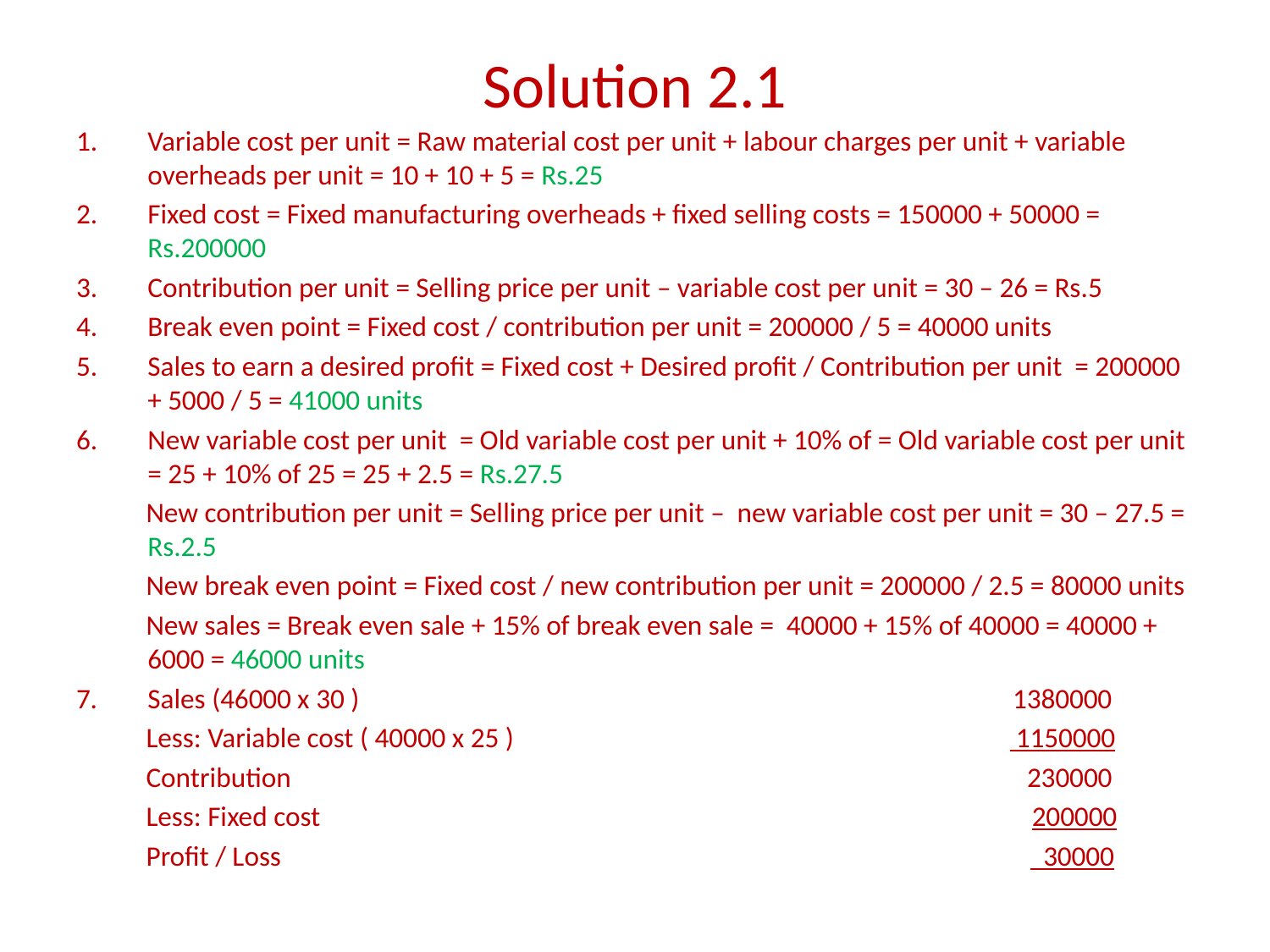

# Solution 2.1
Variable cost per unit = Raw material cost per unit + labour charges per unit + variable overheads per unit = 10 + 10 + 5 = Rs.25
Fixed cost = Fixed manufacturing overheads + fixed selling costs = 150000 + 50000 = Rs.200000
Contribution per unit = Selling price per unit – variable cost per unit = 30 – 26 = Rs.5
Break even point = Fixed cost / contribution per unit = 200000 / 5 = 40000 units
Sales to earn a desired profit = Fixed cost + Desired profit / Contribution per unit  = 200000 + 5000 / 5 = 41000 units
New variable cost per unit  = Old variable cost per unit + 10% of = Old variable cost per unit = 25 + 10% of 25 = 25 + 2.5 = Rs.27.5
           New contribution per unit = Selling price per unit –  new variable cost per unit = 30 – 27.5 = Rs.2.5
           New break even point = Fixed cost / new contribution per unit = 200000 / 2.5 = 80000 units
           New sales = Break even sale + 15% of break even sale =  40000 + 15% of 40000 = 40000 + 6000 = 46000 units
7.	Sales (46000 x 30 )                                                                                                       1380000
           Less: Variable cost ( 40000 x 25 )                                                                               1150000
           Contribution                                                                                                                    230000
           Less: Fixed cost                                                                                                                200000
           Profit / Loss                                                                                                                        30000